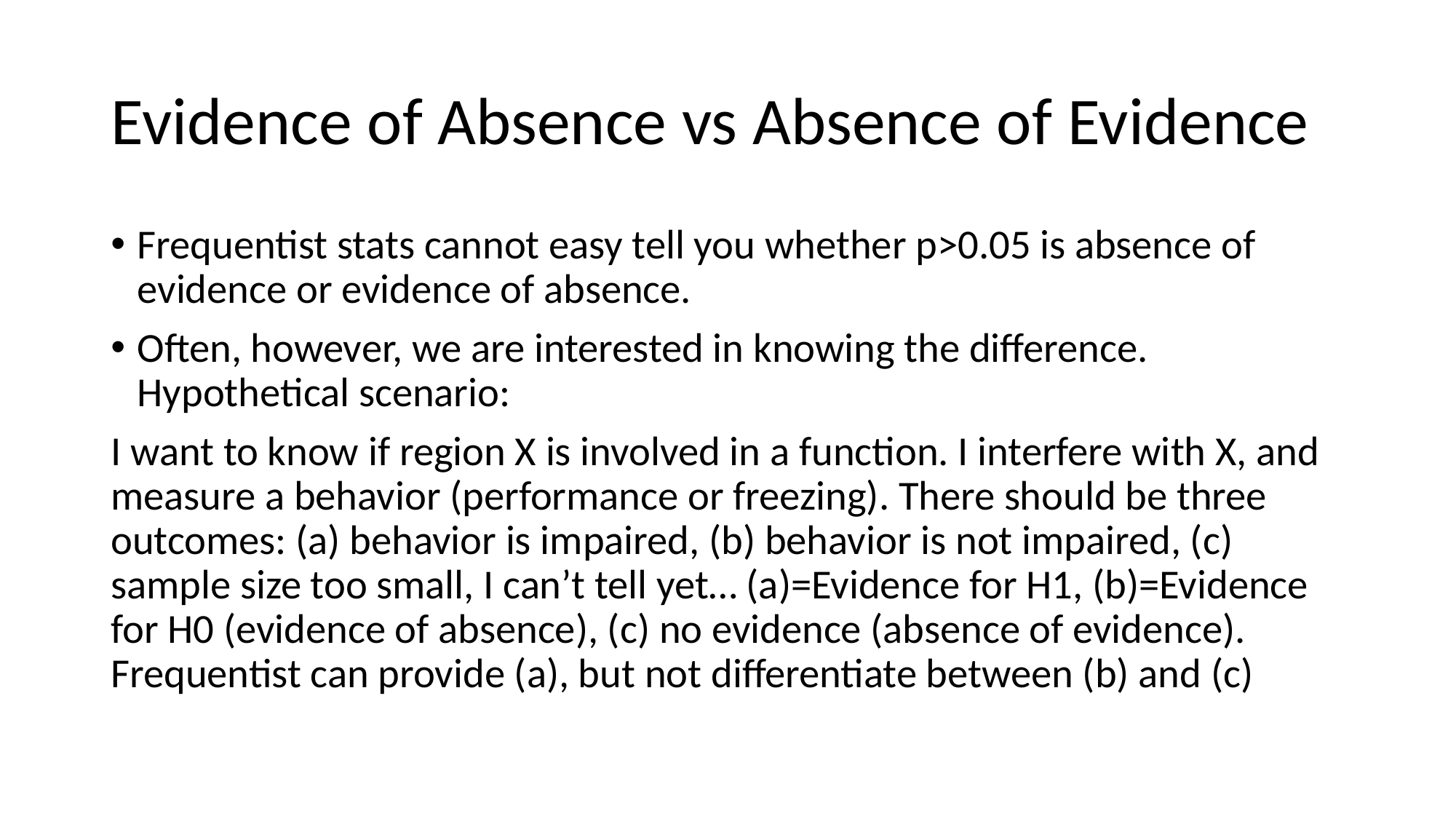

# Evidence of Absence vs Absence of Evidence
Frequentist stats cannot easy tell you whether p>0.05 is absence of evidence or evidence of absence.
Often, however, we are interested in knowing the difference. Hypothetical scenario:
I want to know if region X is involved in a function. I interfere with X, and measure a behavior (performance or freezing). There should be three outcomes: (a) behavior is impaired, (b) behavior is not impaired, (c) sample size too small, I can’t tell yet… (a)=Evidence for H1, (b)=Evidence for H0 (evidence of absence), (c) no evidence (absence of evidence). Frequentist can provide (a), but not differentiate between (b) and (c)